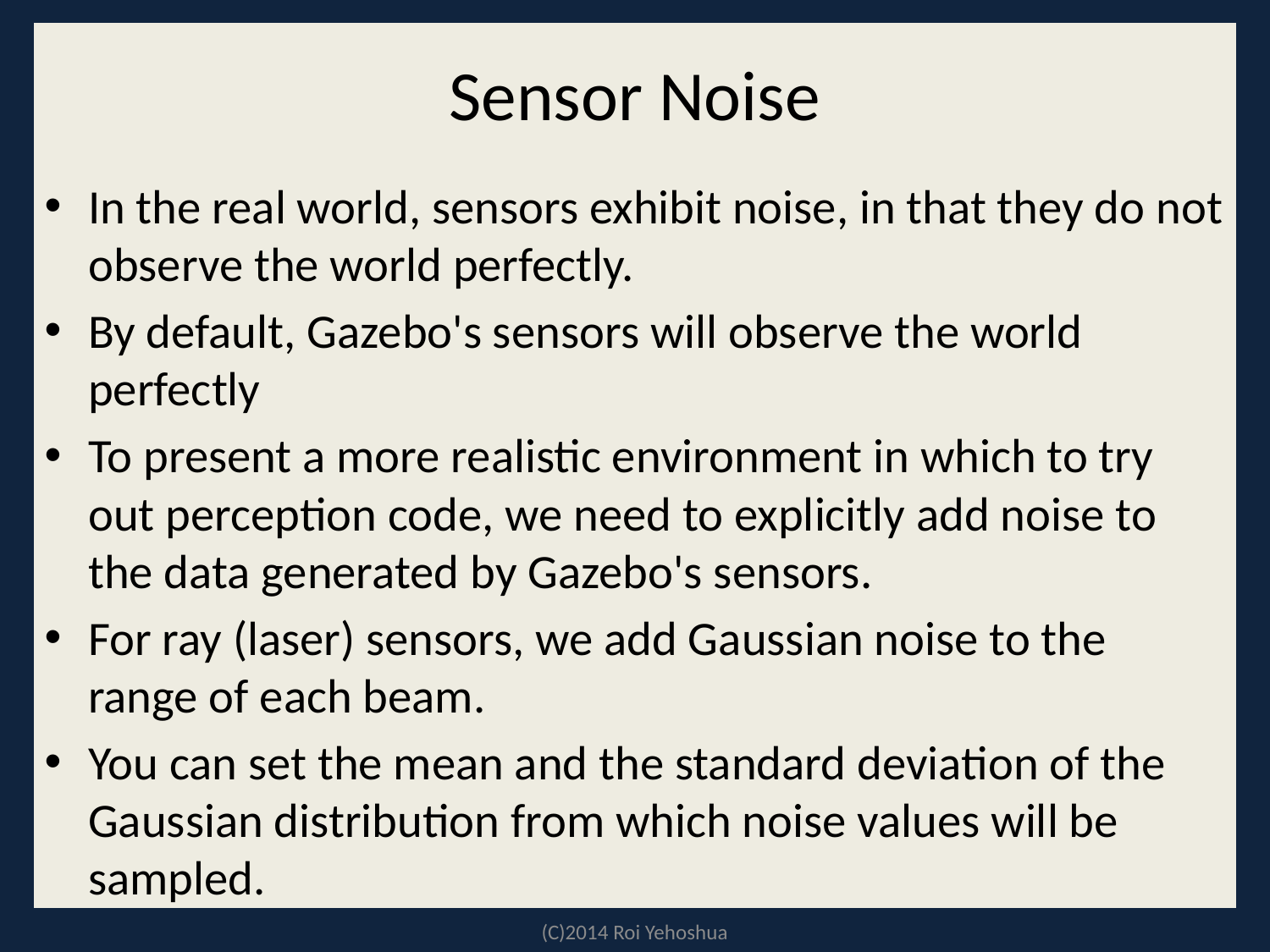

# Sensor Noise
In the real world, sensors exhibit noise, in that they do not observe the world perfectly.
By default, Gazebo's sensors will observe the world perfectly
To present a more realistic environment in which to try out perception code, we need to explicitly add noise to the data generated by Gazebo's sensors.
For ray (laser) sensors, we add Gaussian noise to the range of each beam.
You can set the mean and the standard deviation of the Gaussian distribution from which noise values will be sampled.

(C)2014 Roi Yehoshua